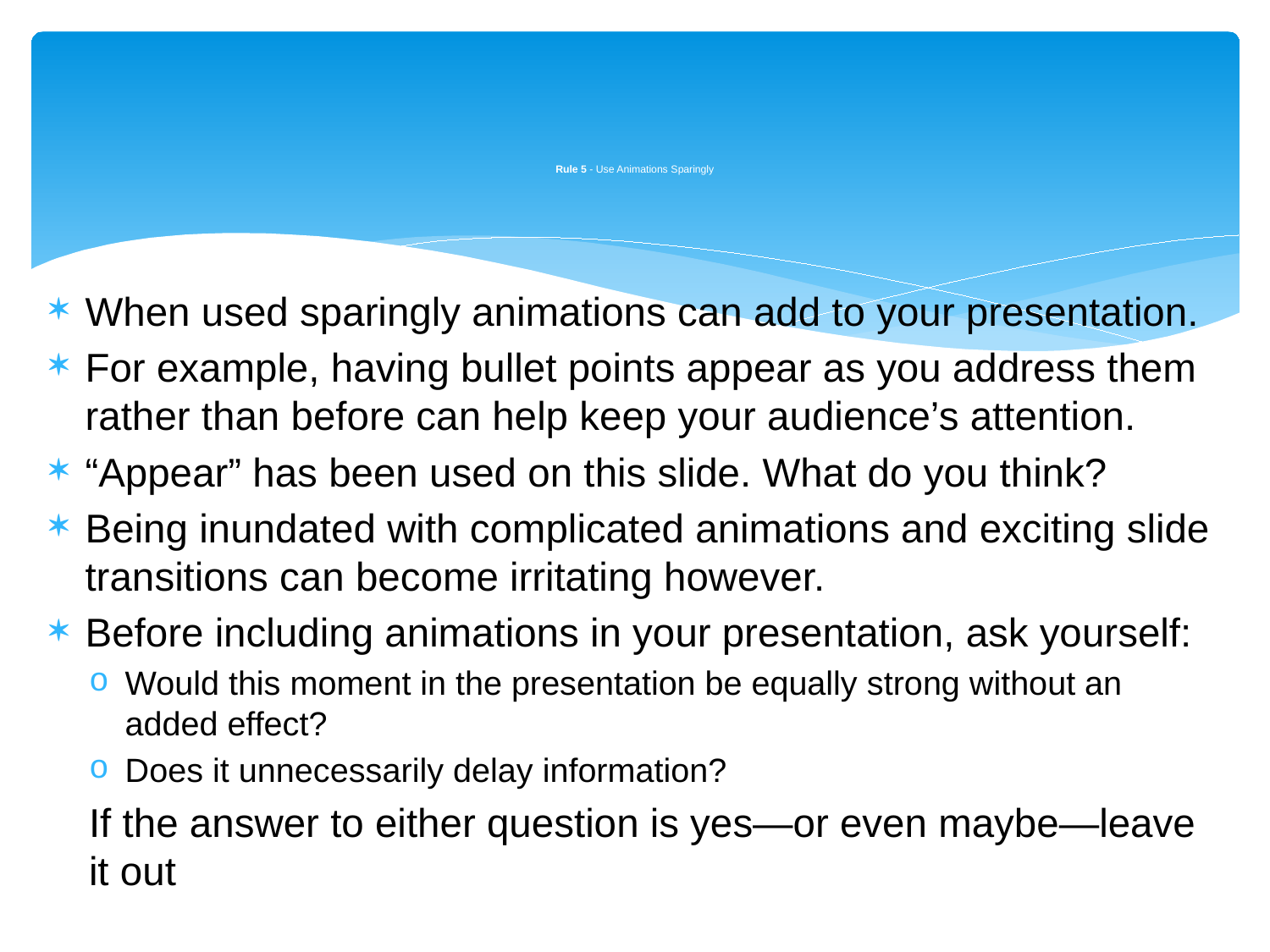

# Rule 5 - Use Animations Sparingly
When used sparingly animations can add to your presentation.
For example, having bullet points appear as you address them rather than before can help keep your audience’s attention.
“Appear” has been used on this slide. What do you think?
Being inundated with complicated animations and exciting slide transitions can become irritating however.
Before including animations in your presentation, ask yourself:
Would this moment in the presentation be equally strong without an added effect?
Does it unnecessarily delay information?
If the answer to either question is yes—or even maybe—leave it out